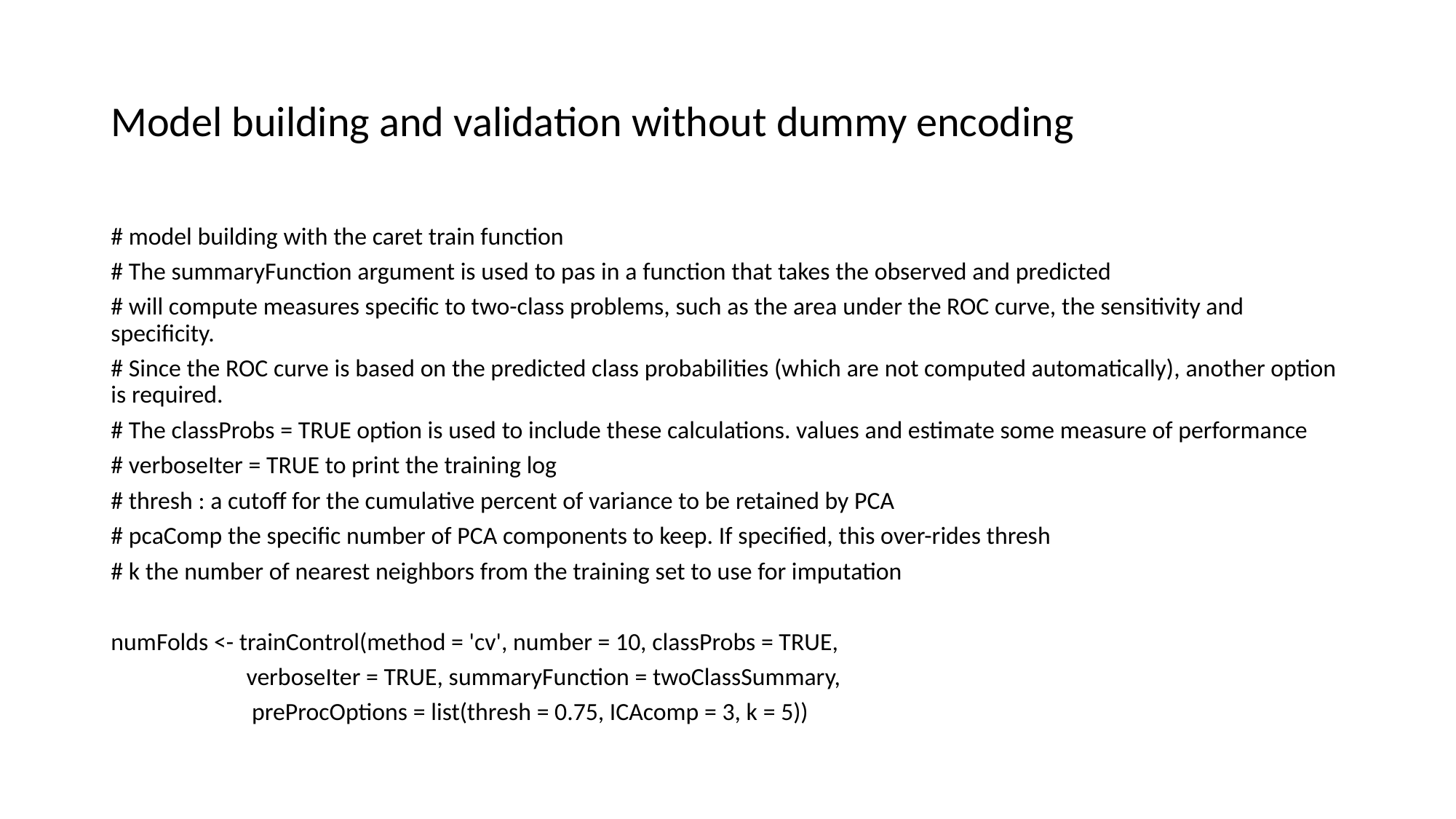

# Model building and validation without dummy encoding
# model building with the caret train function
# The summaryFunction argument is used to pas in a function that takes the observed and predicted
# will compute measures specific to two-class problems, such as the area under the ROC curve, the sensitivity and specificity.
# Since the ROC curve is based on the predicted class probabilities (which are not computed automatically), another option is required.
# The classProbs = TRUE option is used to include these calculations. values and estimate some measure of performance
# verboseIter = TRUE to print the training log
# thresh : a cutoff for the cumulative percent of variance to be retained by PCA
# pcaComp the specific number of PCA components to keep. If specified, this over-rides thresh
# k the number of nearest neighbors from the training set to use for imputation

numFolds <- trainControl(method = 'cv', number = 10, classProbs = TRUE,
                        verboseIter = TRUE, summaryFunction = twoClassSummary,
                         preProcOptions = list(thresh = 0.75, ICAcomp = 3, k = 5))